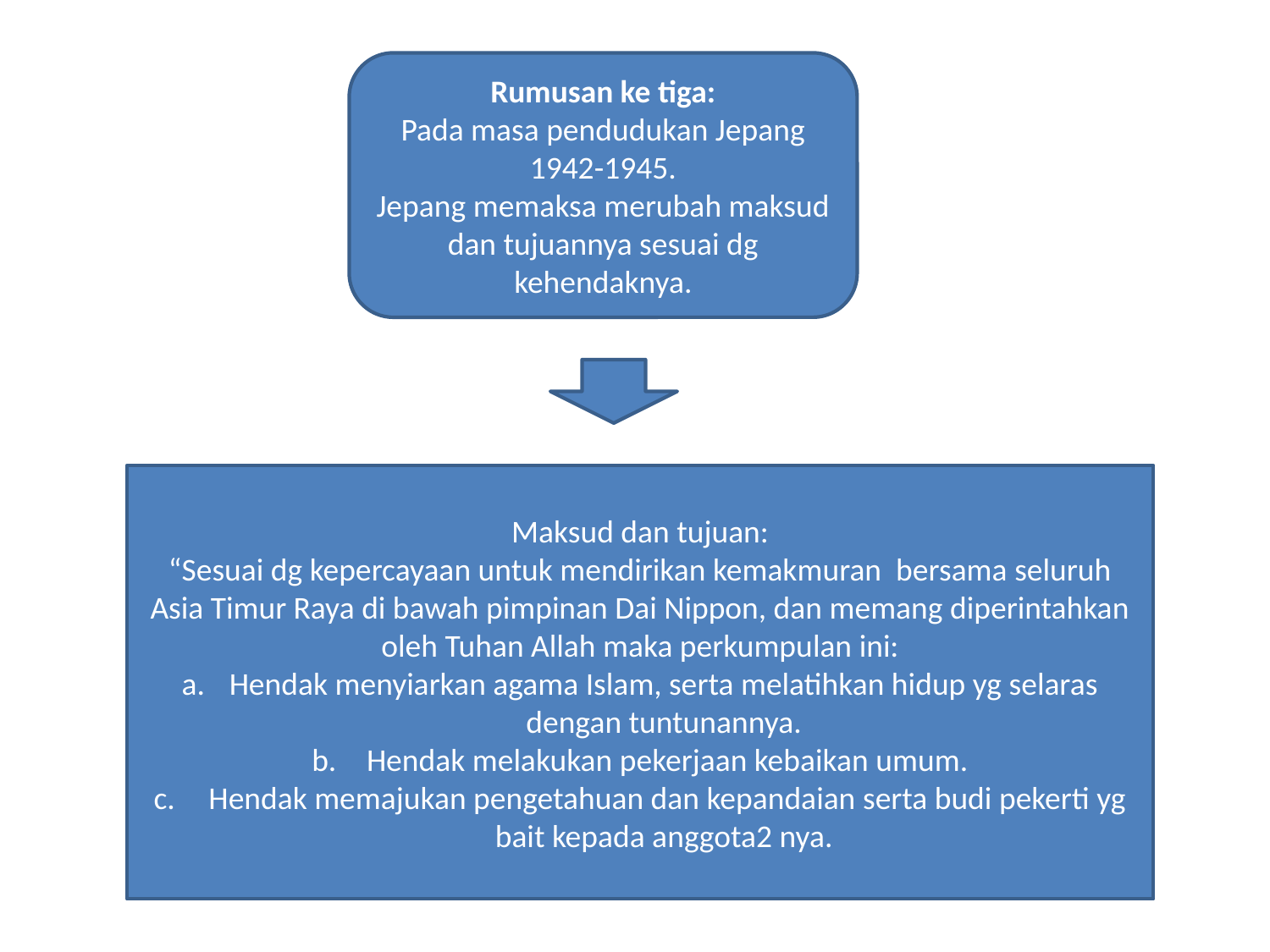

Rumusan ke tiga:
Pada masa pendudukan Jepang 1942-1945.
Jepang memaksa merubah maksud dan tujuannya sesuai dg kehendaknya.

Maksud dan tujuan:
“Sesuai dg kepercayaan untuk mendirikan kemakmuran  bersama seluruh Asia Timur Raya di bawah pimpinan Dai Nippon, dan memang diperintahkan oleh Tuhan Allah maka perkumpulan ini:
Hendak menyiarkan agama Islam, serta melatihkan hidup yg selaras dengan tuntunannya.
 Hendak melakukan pekerjaan kebaikan umum.
 Hendak memajukan pengetahuan dan kepandaian serta budi pekerti yg bait kepada anggota2 nya.